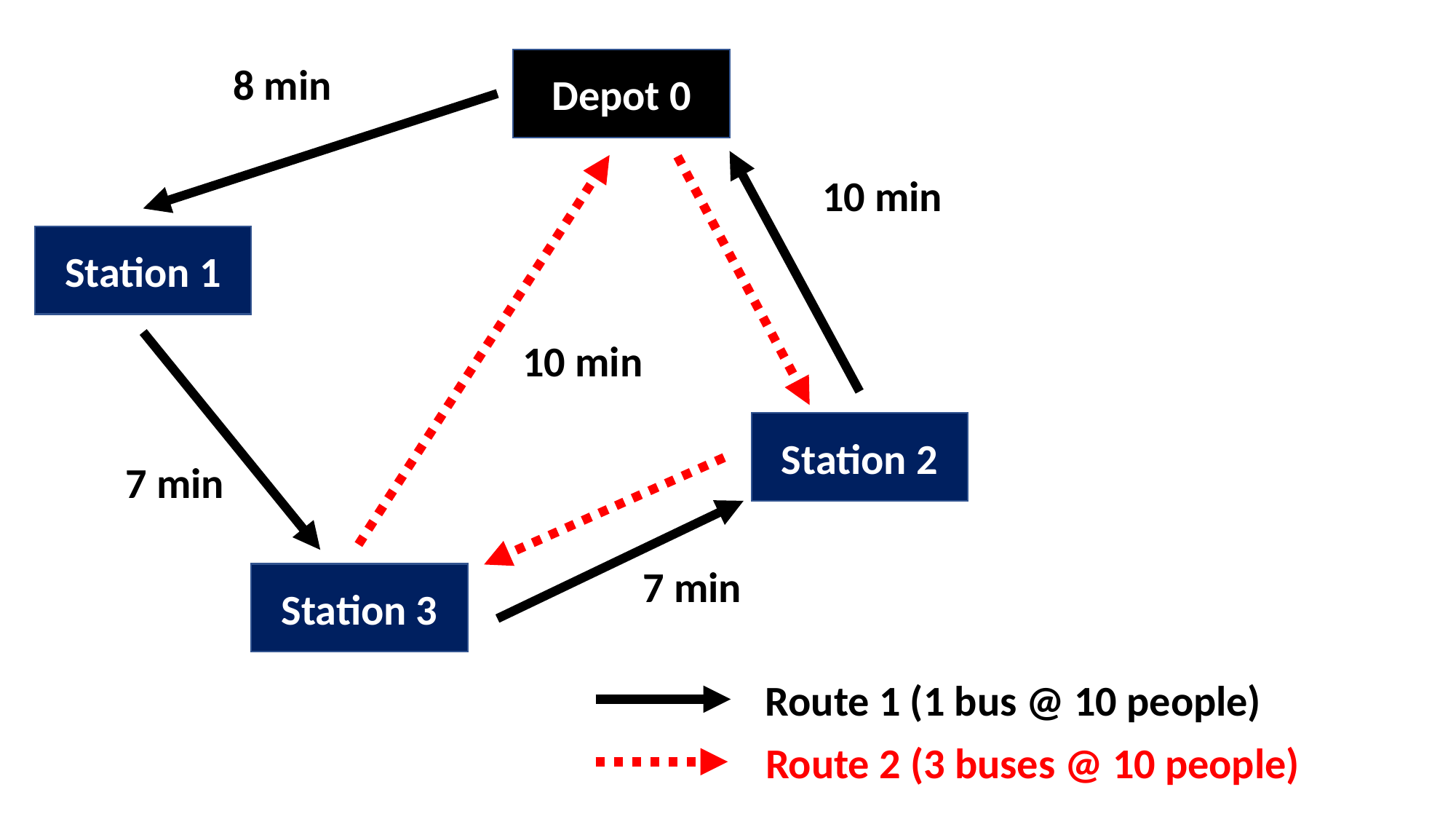

Depot 0
8 min
10 min
Station 1
10 min
Station 2
7 min
7 min
Station 3
Route 1 (1 bus @ 10 people)
Route 2 (3 buses @ 10 people)